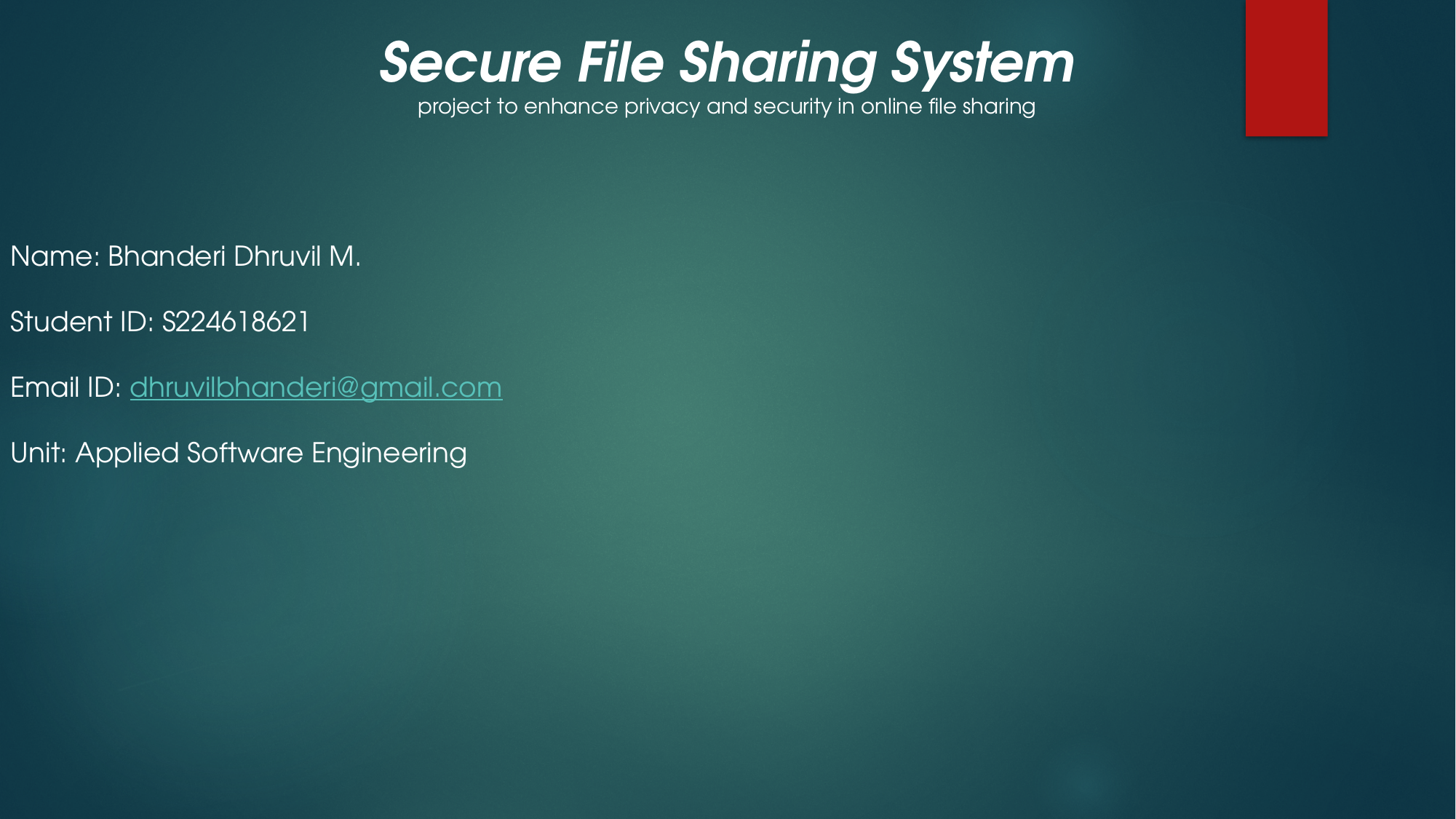

Secure File Sharing System
project to enhance privacy and security in online file sharing

Name: Bhanderi Dhruvil M.

Student ID: S224618621

Email ID: dhruvilbhanderi@gmail.com

Unit: Applied Software Engineering